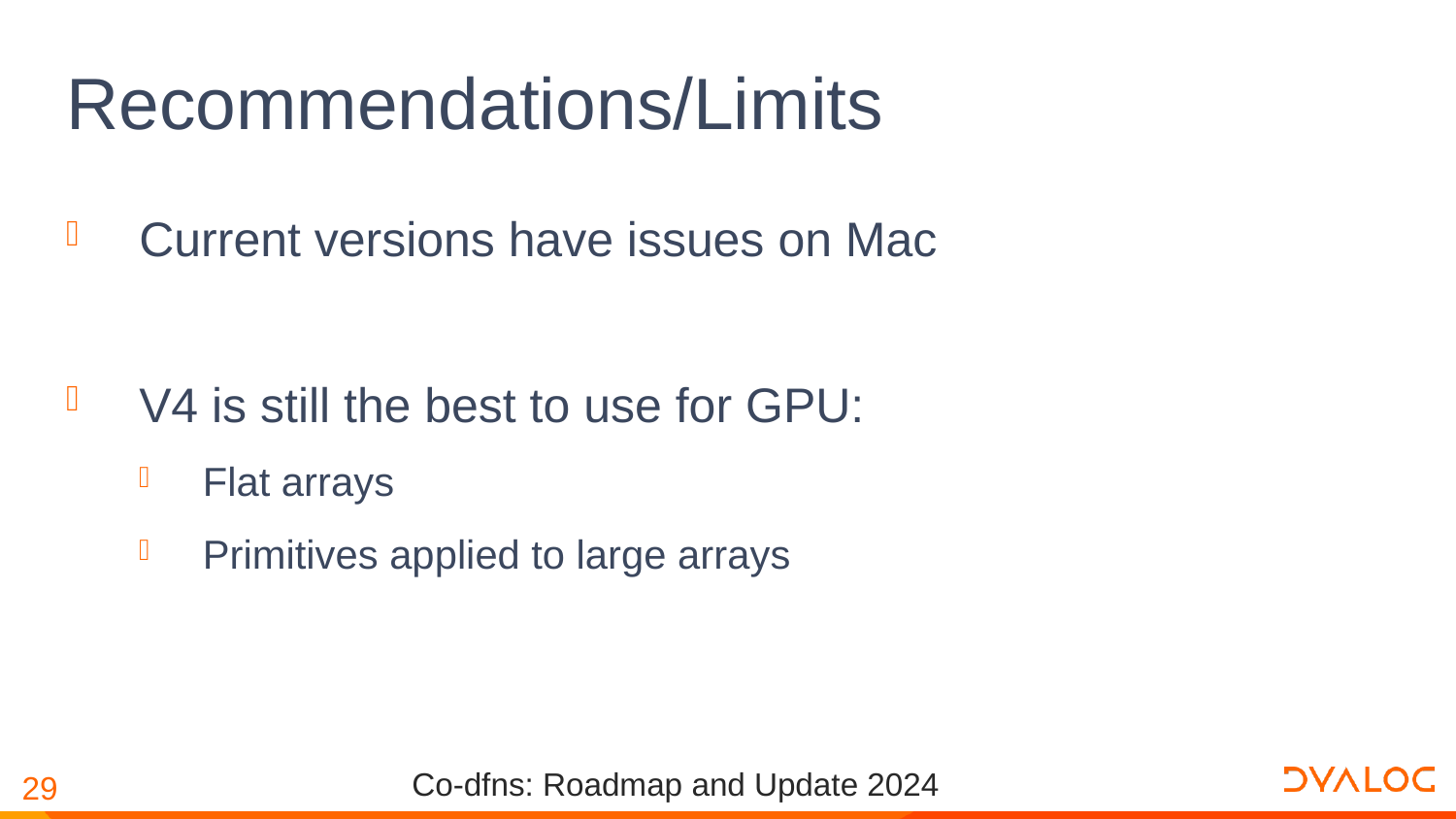

# Recommendations/Limits
Current versions have issues on Mac

V4 is still the best to use for GPU:
Flat arrays
Primitives applied to large arrays